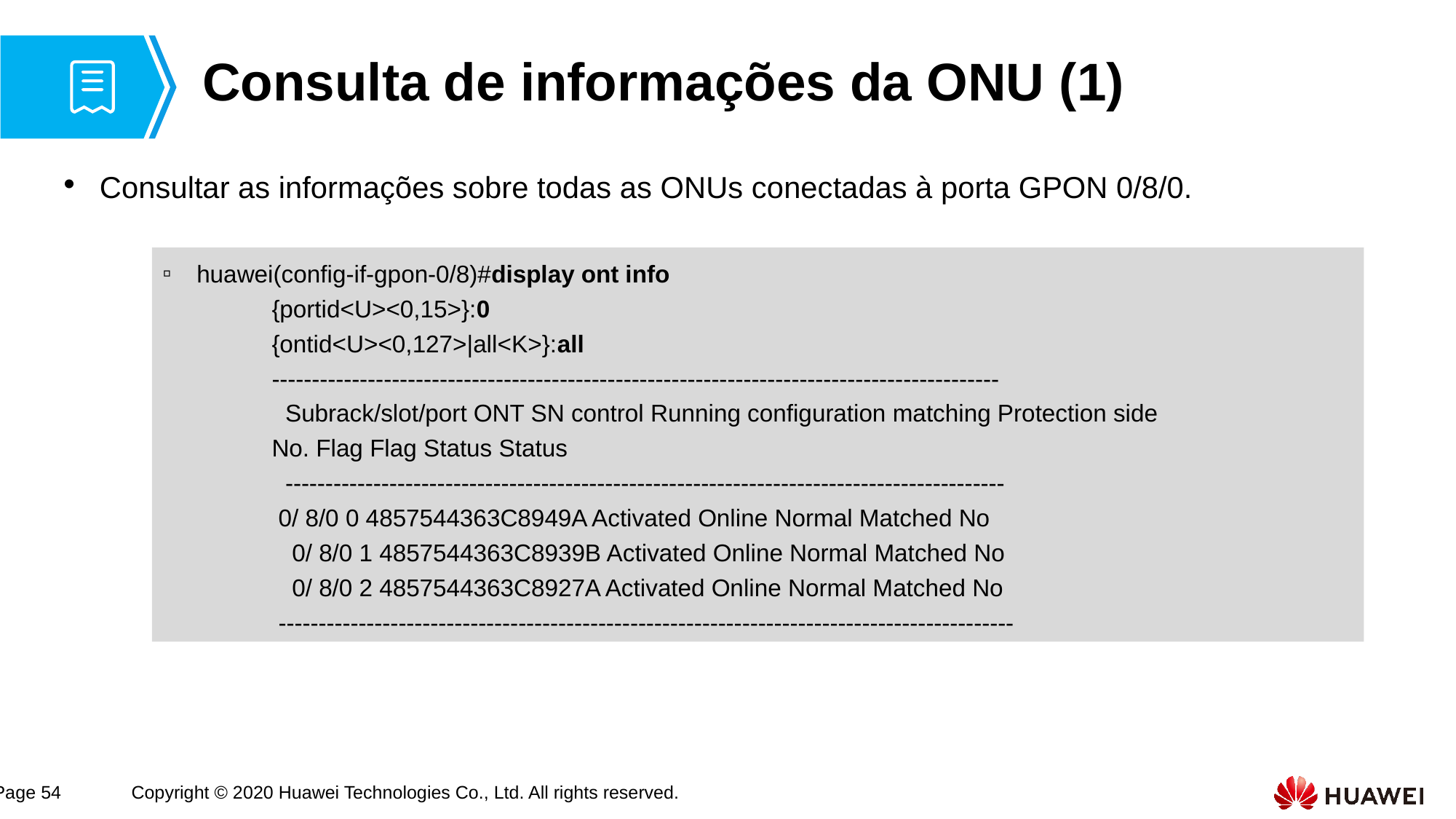

# Consulta de informações da ONU (1)
Consultar as informações sobre todas as ONUs conectadas à porta GPON 0/8/0.

huawei(config-if-gpon-0/8)#display ont info
{portid<U><0,15>}:0
{ontid<U><0,127>|all<K>}:all
-------------------------------------------------------------------------------------------
  Subrack/slot/port ONT SN control Running configuration matching Protection side
No. Flag Flag Status Status
  ------------------------------------------------------------------------------------------
 0/ 8/0 0 4857544363C8949A Activated Online Normal Matched No
   0/ 8/0 1 4857544363C8939B Activated Online Normal Matched No
   0/ 8/0 2 4857544363C8927A Activated Online Normal Matched No
 --------------------------------------------------------------------------------------------